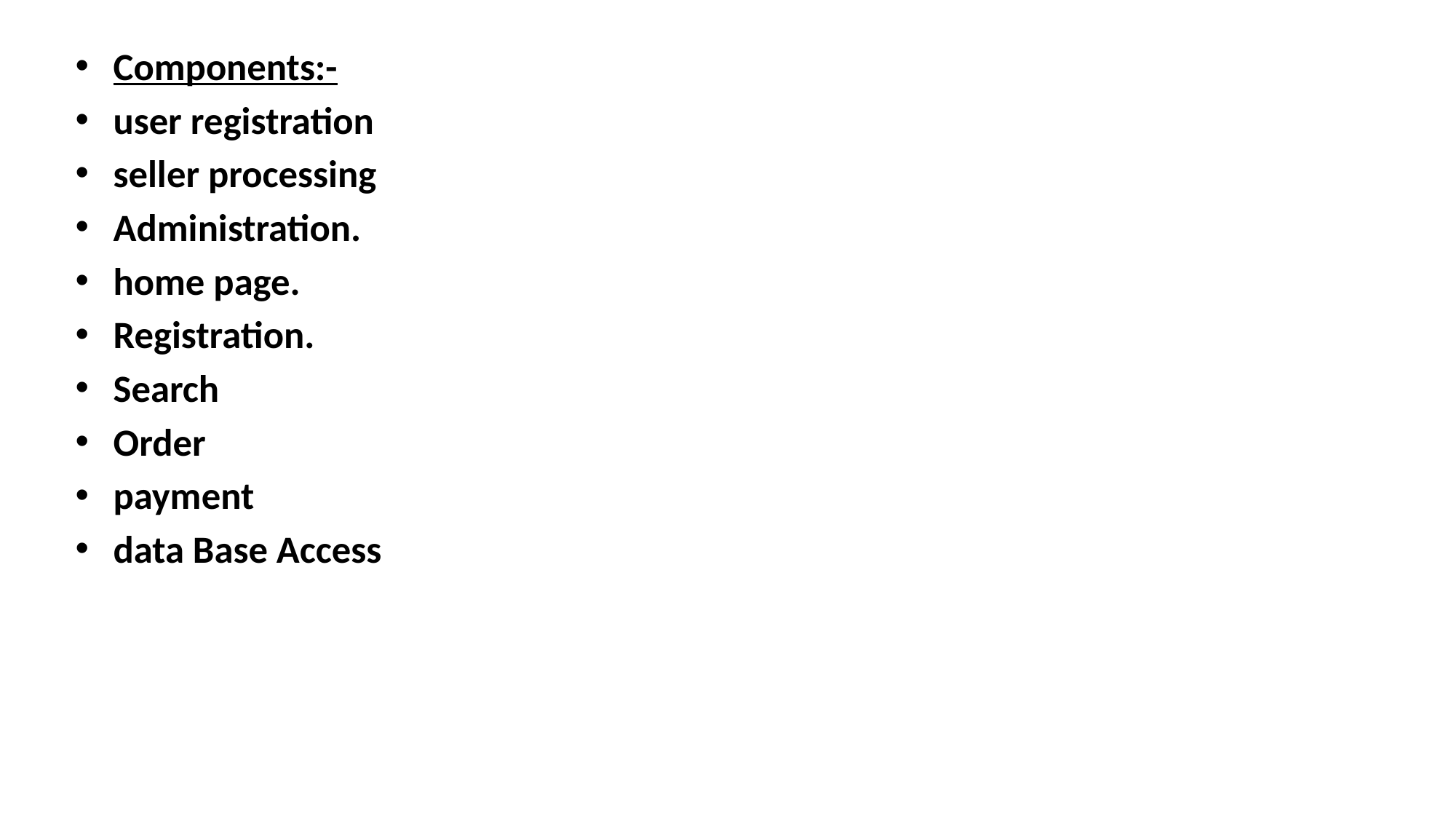

Components:-
user registration
seller processing
Administration.
home page.
Registration.
Search
Order
payment
data Base Access